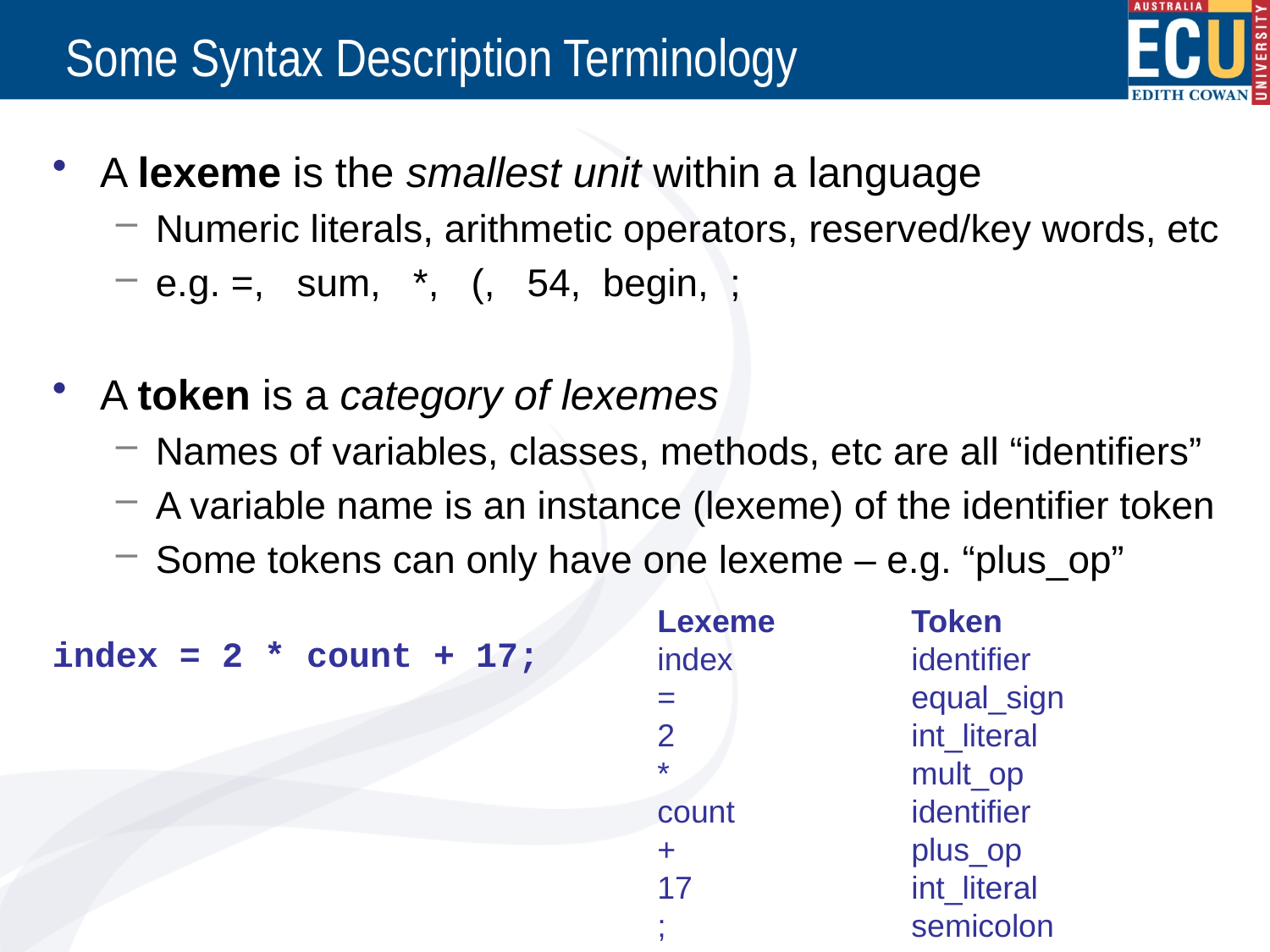

# Some Syntax Description Terminology
A lexeme is the smallest unit within a language
Numeric literals, arithmetic operators, reserved/key words, etc
e.g. =,   sum,   *,   (,   54,  begin,  ;

A token is a category of lexemes
Names of variables, classes, methods, etc are all “identifiers”
A variable name is an instance (lexeme) of the identifier token
Some tokens can only have one lexeme – e.g. “plus_op”

index = 2 * count + 17;
Lexeme		Token
index		identifier
=		equal_sign
2		int_literal
*		mult_op
count		identifier
+		plus_op
17		int_literal
;		semicolon